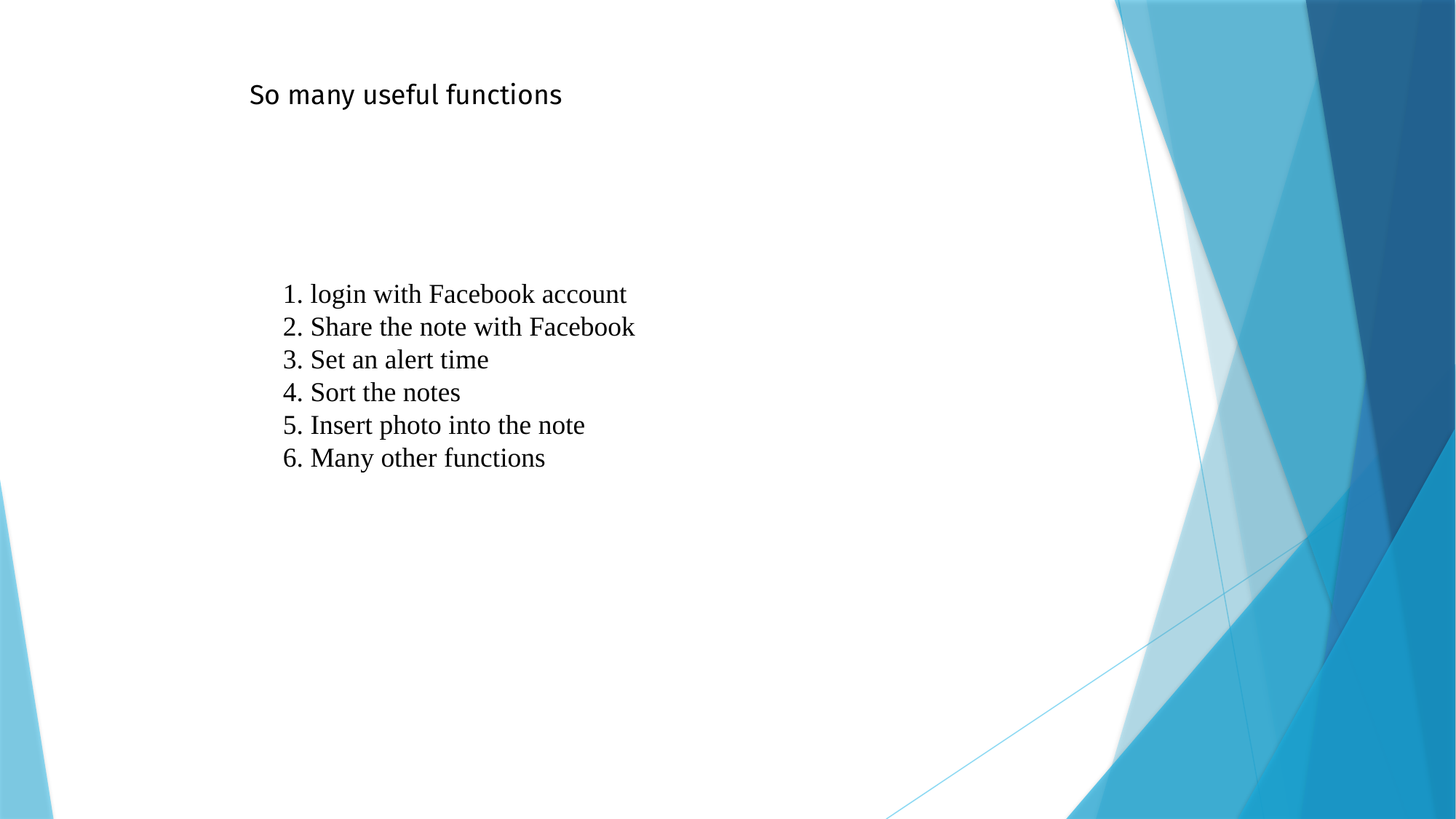

So many useful functions
1. login with Facebook account
2. Share the note with Facebook
3. Set an alert time
4. Sort the notes
5. Insert photo into the note
6. Many other functions